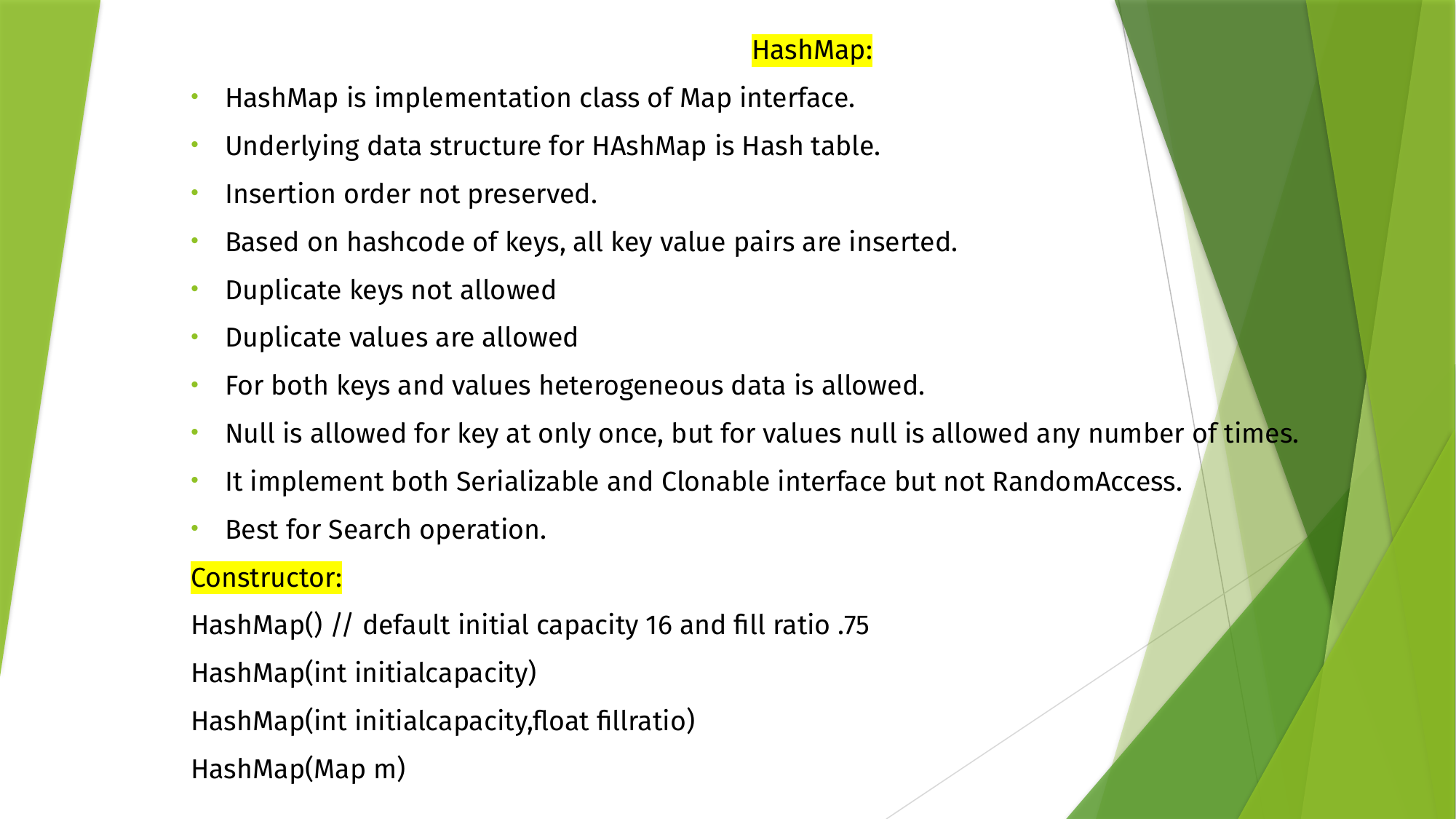

HashMap:
HashMap is implementation class of Map interface.
Underlying data structure for HAshMap is Hash table.
Insertion order not preserved.
Based on hashcode of keys, all key value pairs are inserted.
Duplicate keys not allowed
Duplicate values are allowed
For both keys and values heterogeneous data is allowed.
Null is allowed for key at only once, but for values null is allowed any number of times.
It implement both Serializable and Clonable interface but not RandomAccess.
Best for Search operation.
Constructor:
HashMap() // default initial capacity 16 and fill ratio .75
HashMap(int initialcapacity)
HashMap(int initialcapacity,float fillratio)
HashMap(Map m)